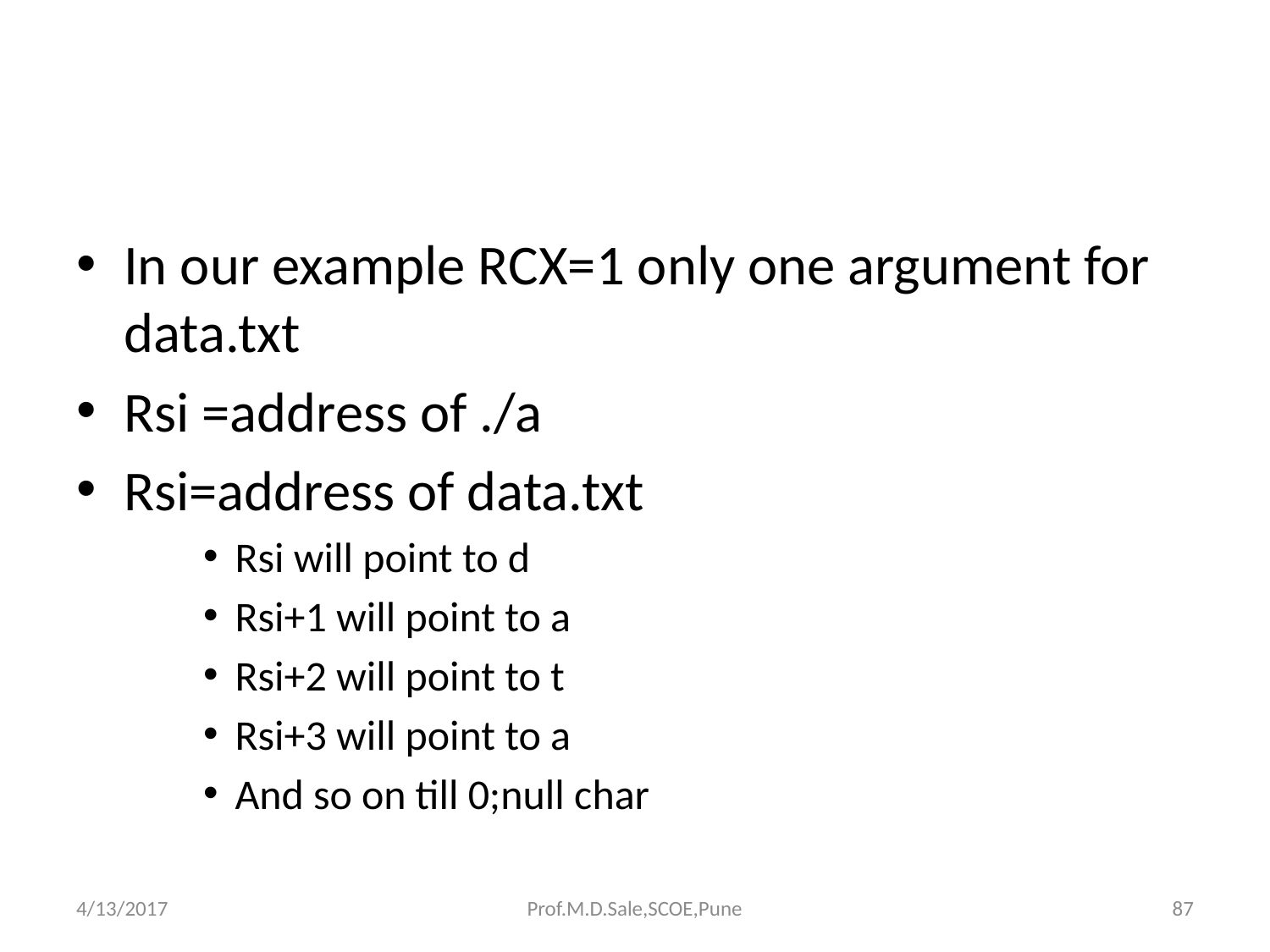

#
In our example RCX=1 only one argument for data.txt
Rsi =address of ./a
Rsi=address of data.txt
Rsi will point to d
Rsi+1 will point to a
Rsi+2 will point to t
Rsi+3 will point to a
And so on till 0;null char

4/13/2017
Prof.M.D.Sale,SCOE,Pune
87